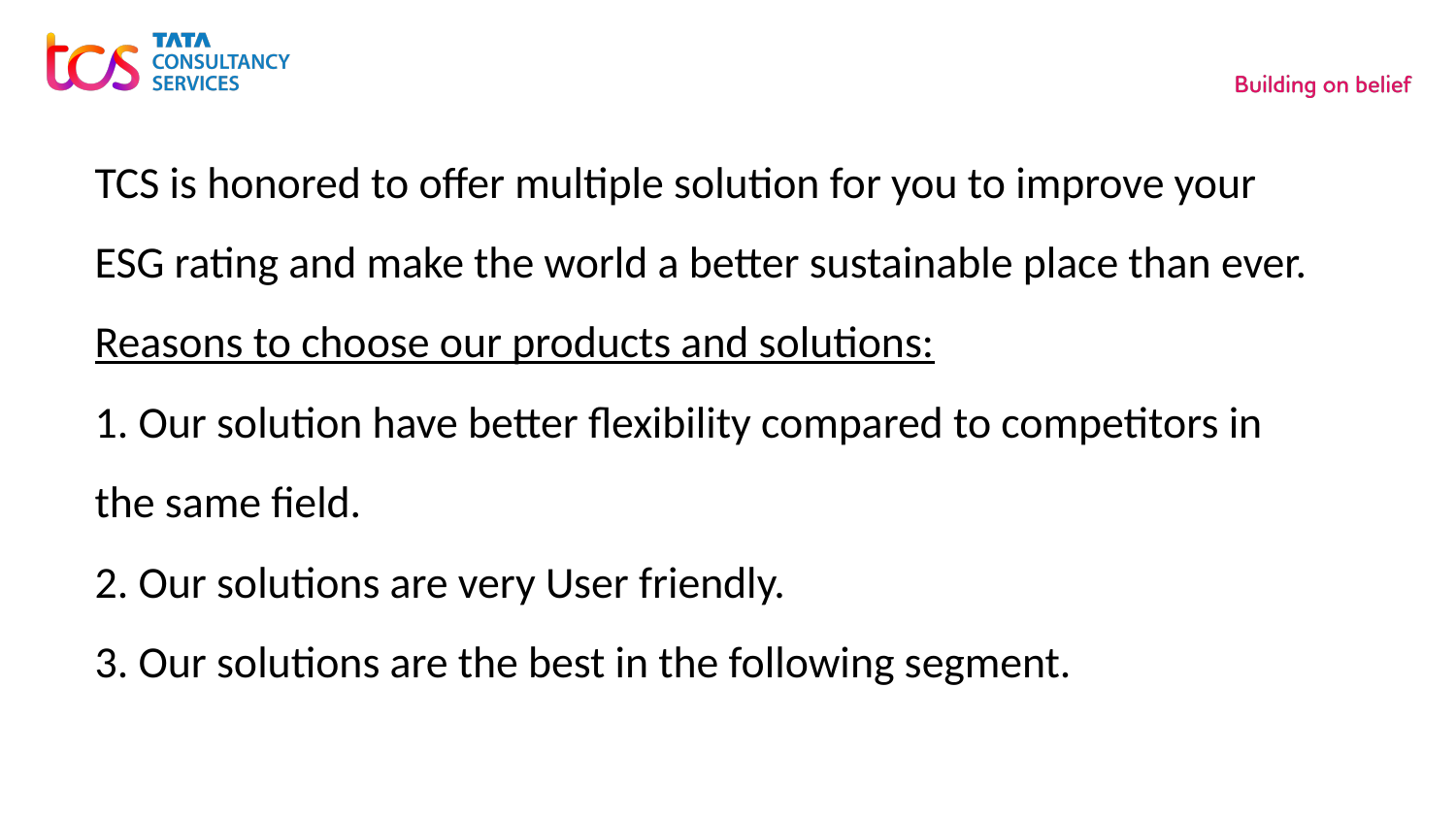

# TCS is honored to offer multiple solution for you to improve your ESG rating and make the world a better sustainable place than ever. Reasons to choose our products and solutions: 1. Our solution have better flexibility compared to competitors in the same field. 2. Our solutions are very User friendly. 3. Our solutions are the best in the following segment.